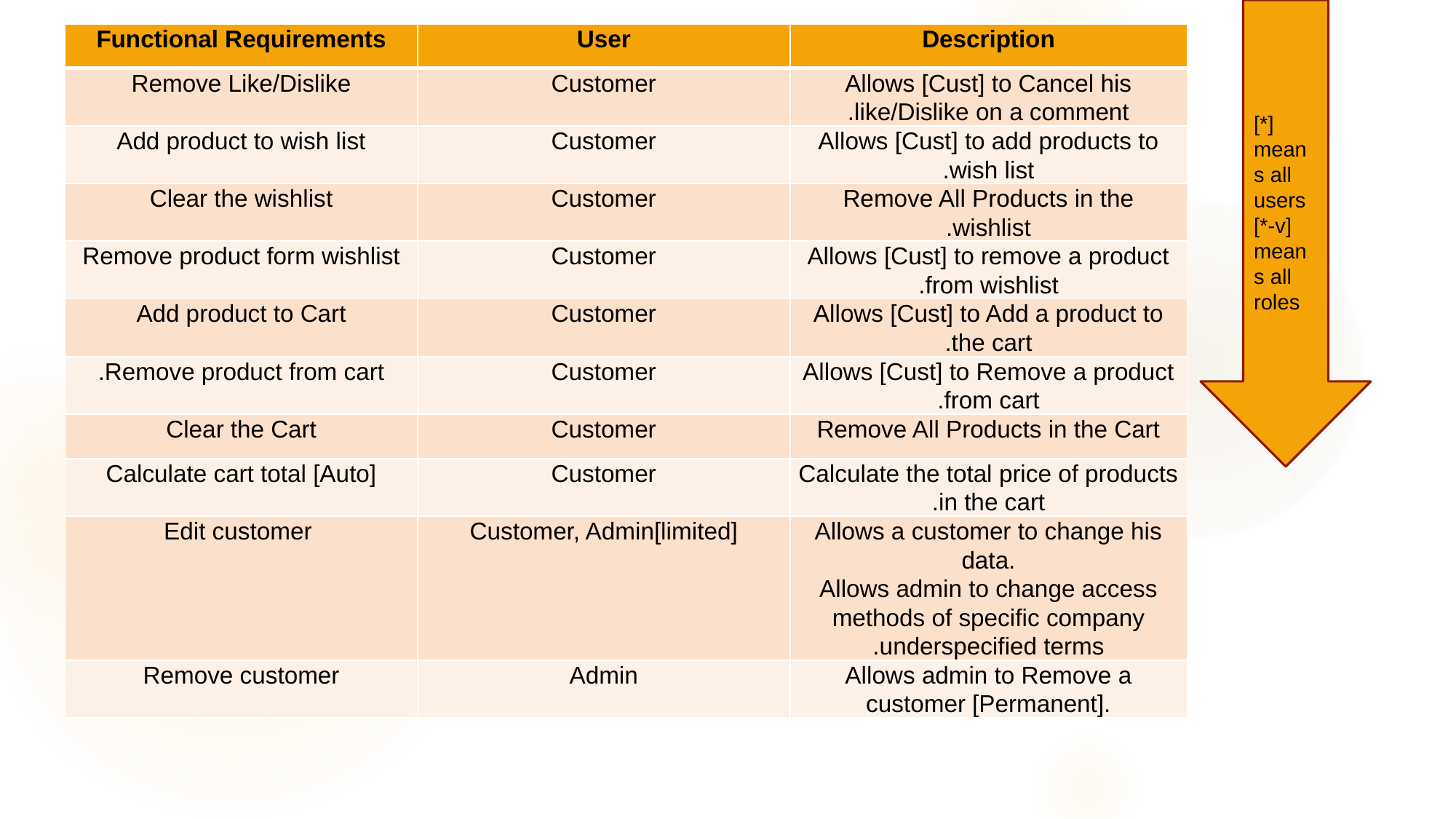

[*] means all users [*-v] means all roles
| Functional Requirements | User | Description |
| --- | --- | --- |
| Remove Like/Dislike | Customer | Allows [Cust] to Cancel his like/Dislike on a comment. |
| Add product to wish list | Customer | Allows [Cust] to add products to wish list. |
| Clear the wishlist | Customer | Remove All Products in the wishlist. |
| Remove product form wishlist | Customer | Allows [Cust] to remove a product from wishlist. |
| Add product to Cart | Customer | Allows [Cust] to Add a product to the cart. |
| Remove product from cart. | Customer | Allows [Cust] to Remove a product from cart. |
| Clear the Cart | Customer | Remove All Products in the Cart |
| Calculate cart total [Auto] | Customer | Calculate the total price of products in the cart. |
| Edit customer | Customer, Admin[limited] | Allows a customer to change his data. Allows admin to change access methods of specific company underspecified terms. |
| Remove customer | Admin | Allows admin to Remove a customer [Permanent]. |